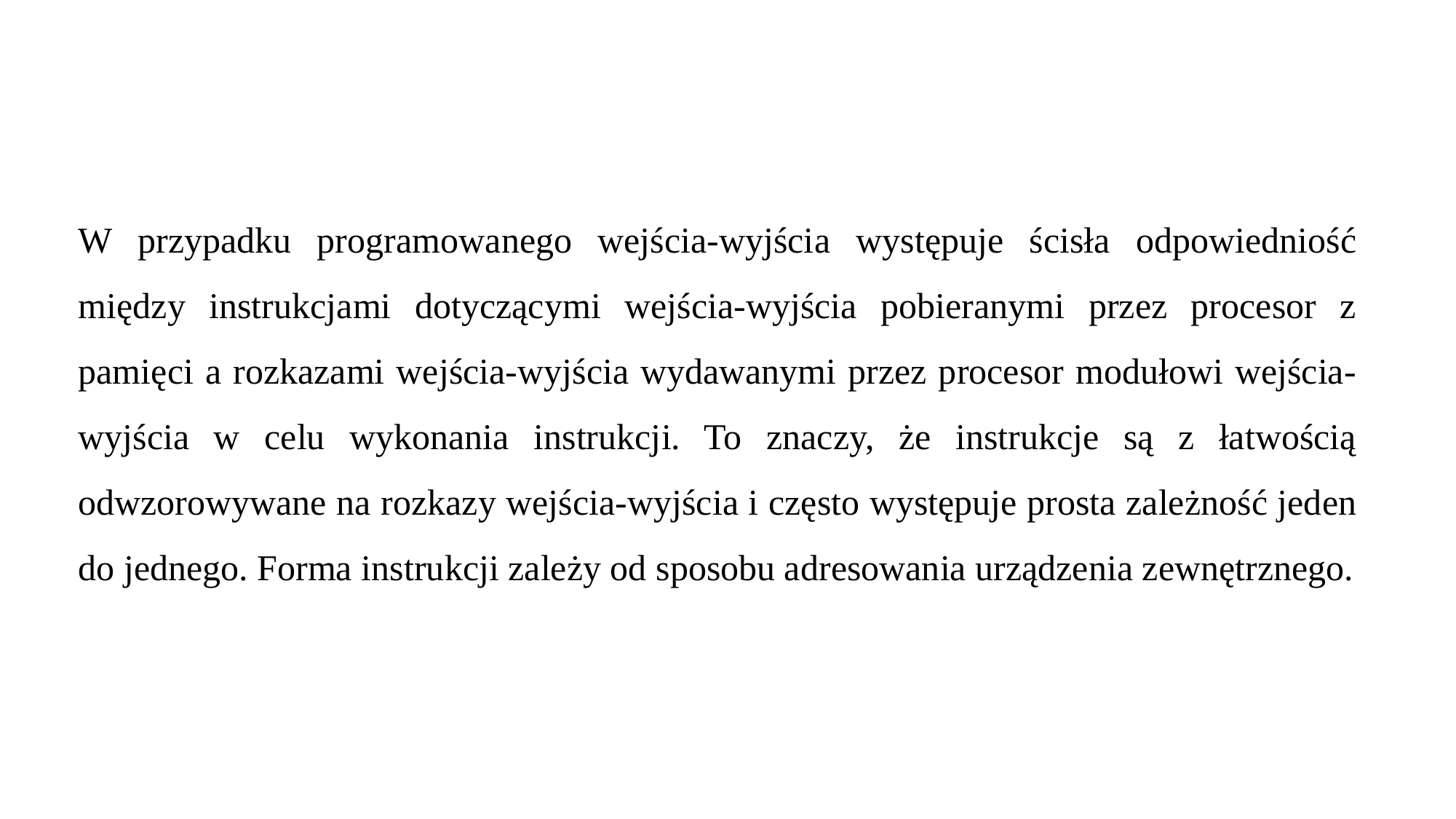

W przypadku programowanego wejścia-wyjścia występuje ścisła odpowiedniość między instrukcjami dotyczącymi wejścia-wyjścia pobieranymi przez procesor z pamięci a rozkazami wejścia-wyjścia wydawanymi przez procesor modułowi wejścia-wyjścia w celu wykonania instrukcji. To znaczy, że instrukcje są z łatwością odwzorowywane na rozkazy wejścia-wyjścia i często występuje prosta zależność jeden do jednego. Forma instrukcji zależy od sposobu adresowania urządzenia zewnętrznego.